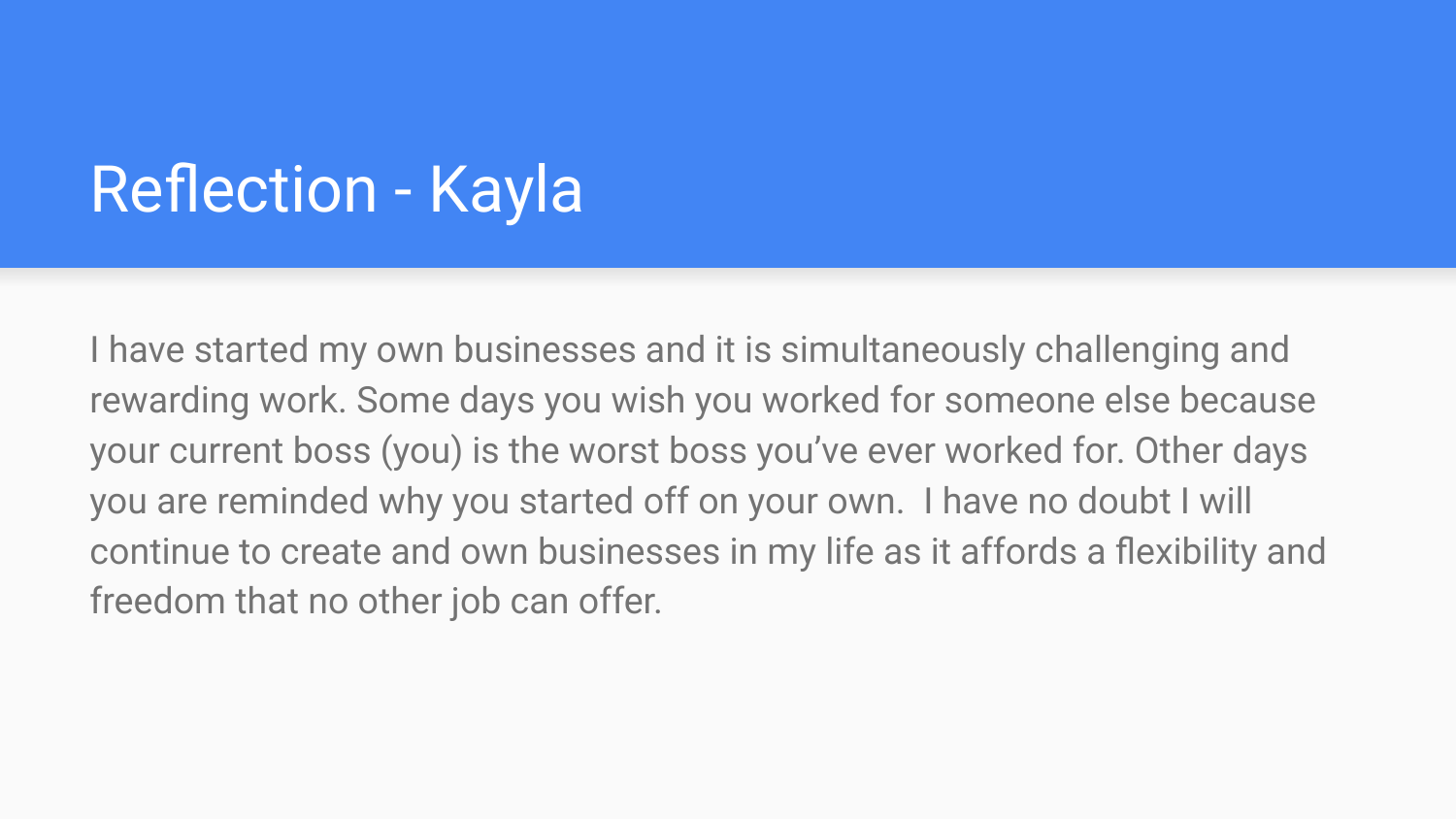

# Reflection - Kayla
I have started my own businesses and it is simultaneously challenging and rewarding work. Some days you wish you worked for someone else because your current boss (you) is the worst boss you’ve ever worked for. Other days you are reminded why you started off on your own.  I have no doubt I will continue to create and own businesses in my life as it affords a flexibility and freedom that no other job can offer.